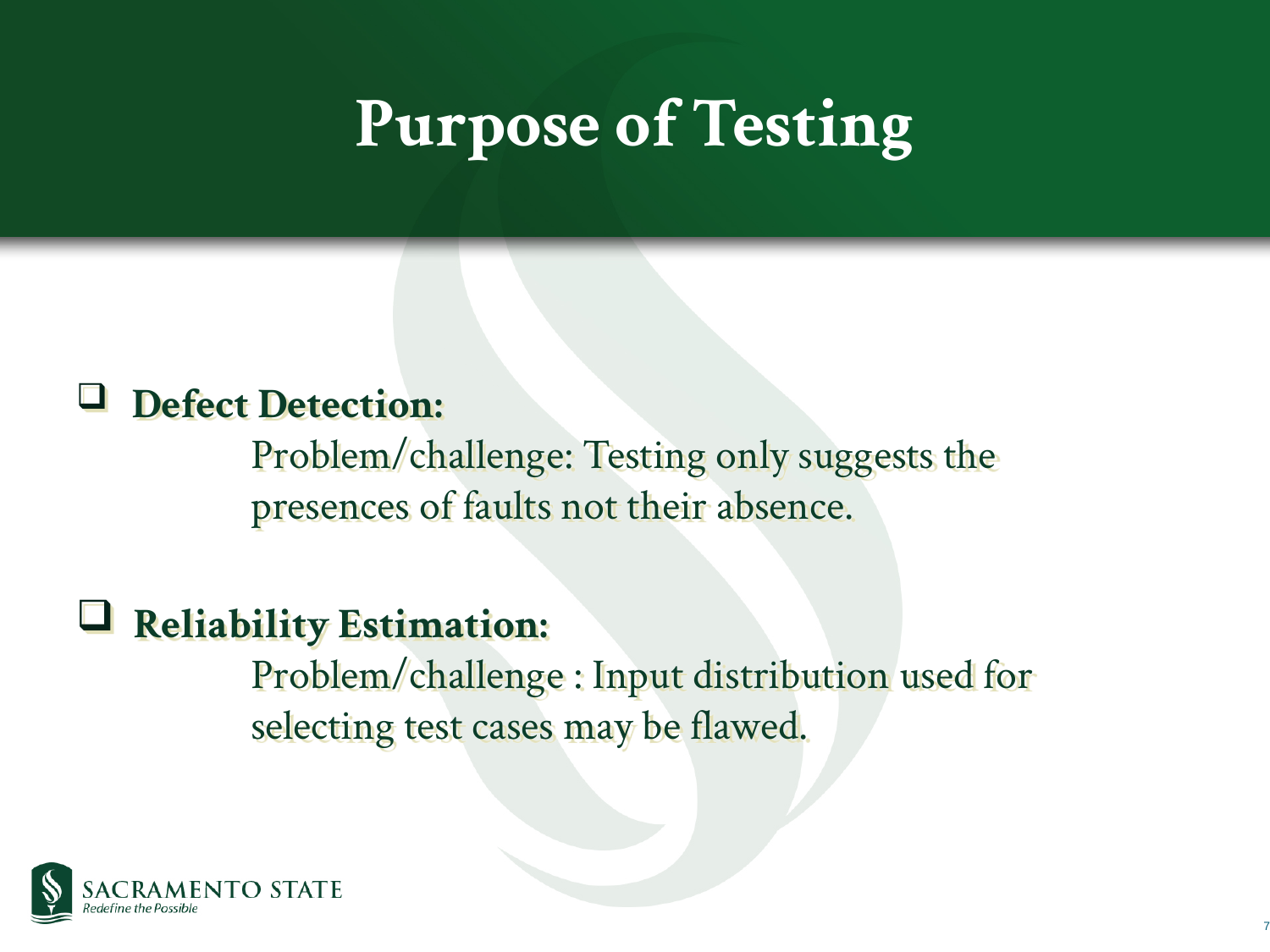

# Purpose of Testing
 Defect Detection:
	Problem/challenge: Testing only suggests the
	presences of faults not their absence.

 Reliability Estimation:
	Problem/challenge : Input distribution used for            	selecting test cases may be flawed.
7